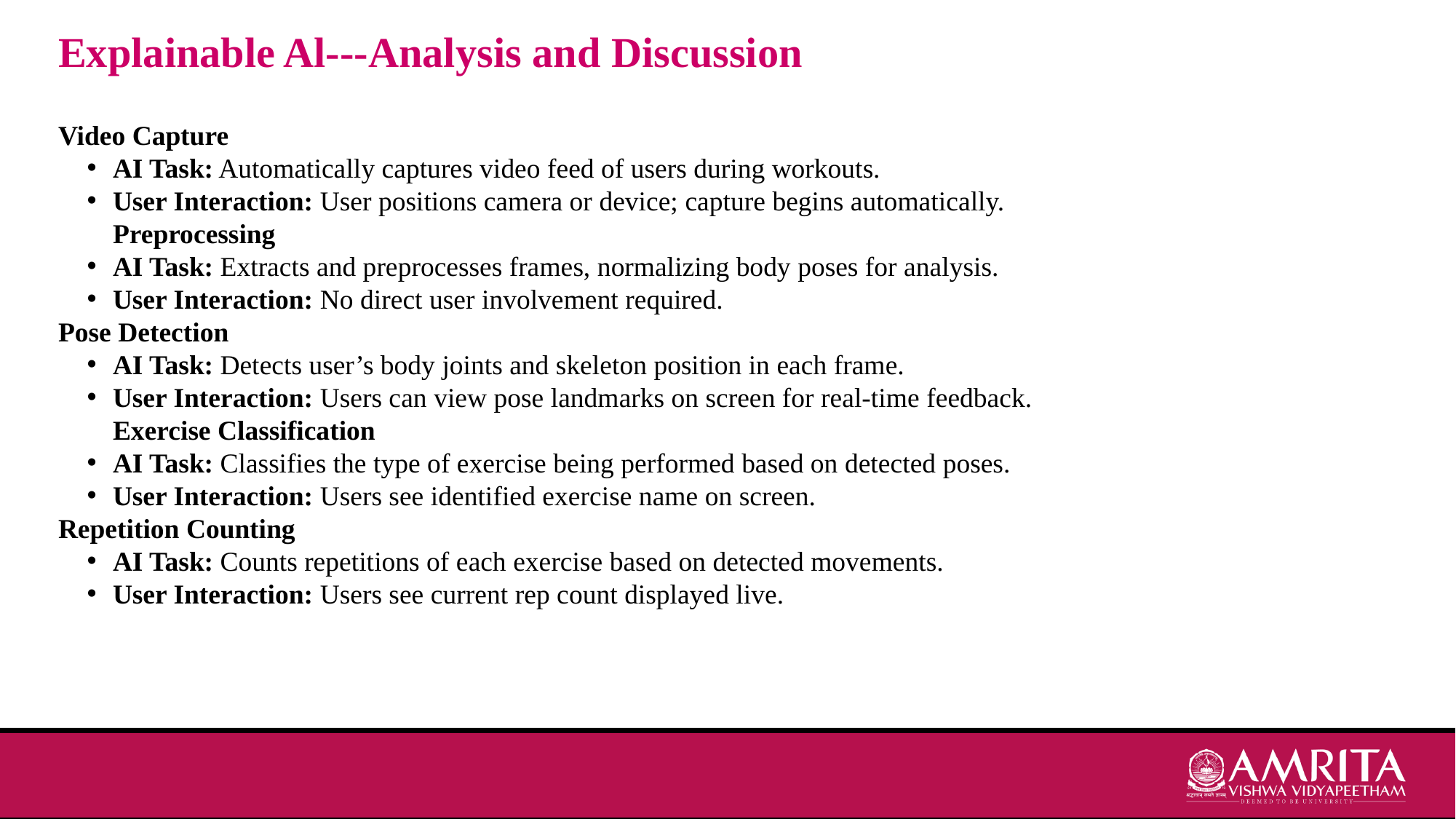

Explainable Al---Analysis and Discussion
Video Capture
AI Task: Automatically captures video feed of users during workouts.
User Interaction: User positions camera or device; capture begins automatically.
Preprocessing
AI Task: Extracts and preprocesses frames, normalizing body poses for analysis.
User Interaction: No direct user involvement required.
Pose Detection
AI Task: Detects user’s body joints and skeleton position in each frame.
User Interaction: Users can view pose landmarks on screen for real-time feedback.
Exercise Classification
AI Task: Classifies the type of exercise being performed based on detected poses.
User Interaction: Users see identified exercise name on screen.
Repetition Counting
AI Task: Counts repetitions of each exercise based on detected movements.
User Interaction: Users see current rep count displayed live.